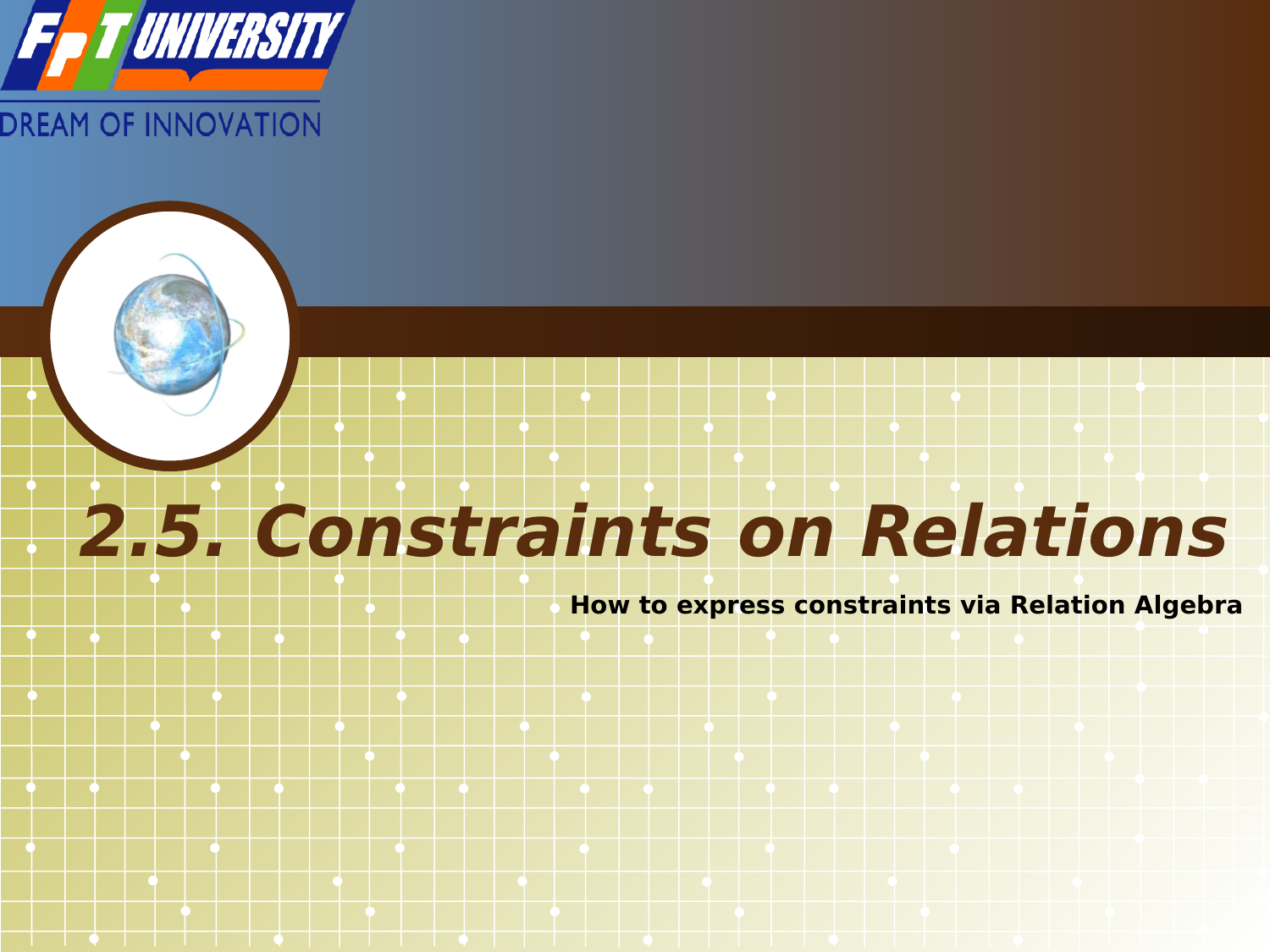

# 2.5. Constraints on Relations
How to express constraints via Relation Algebra